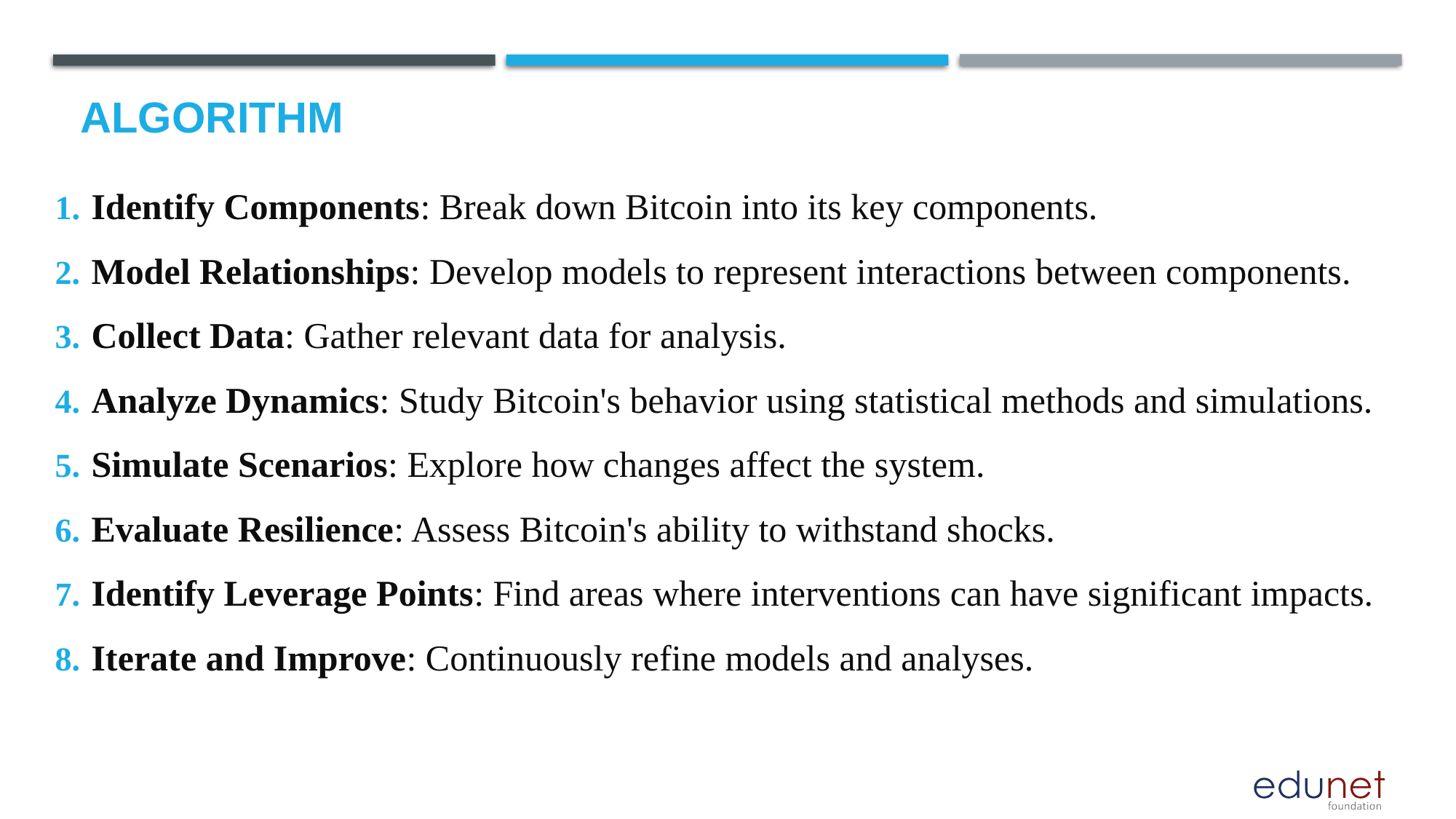

# Algorithm
Identify Components: Break down Bitcoin into its key components.
Model Relationships: Develop models to represent interactions between components.
Collect Data: Gather relevant data for analysis.
Analyze Dynamics: Study Bitcoin's behavior using statistical methods and simulations.
Simulate Scenarios: Explore how changes affect the system.
Evaluate Resilience: Assess Bitcoin's ability to withstand shocks.
Identify Leverage Points: Find areas where interventions can have significant impacts.
Iterate and Improve: Continuously refine models and analyses.